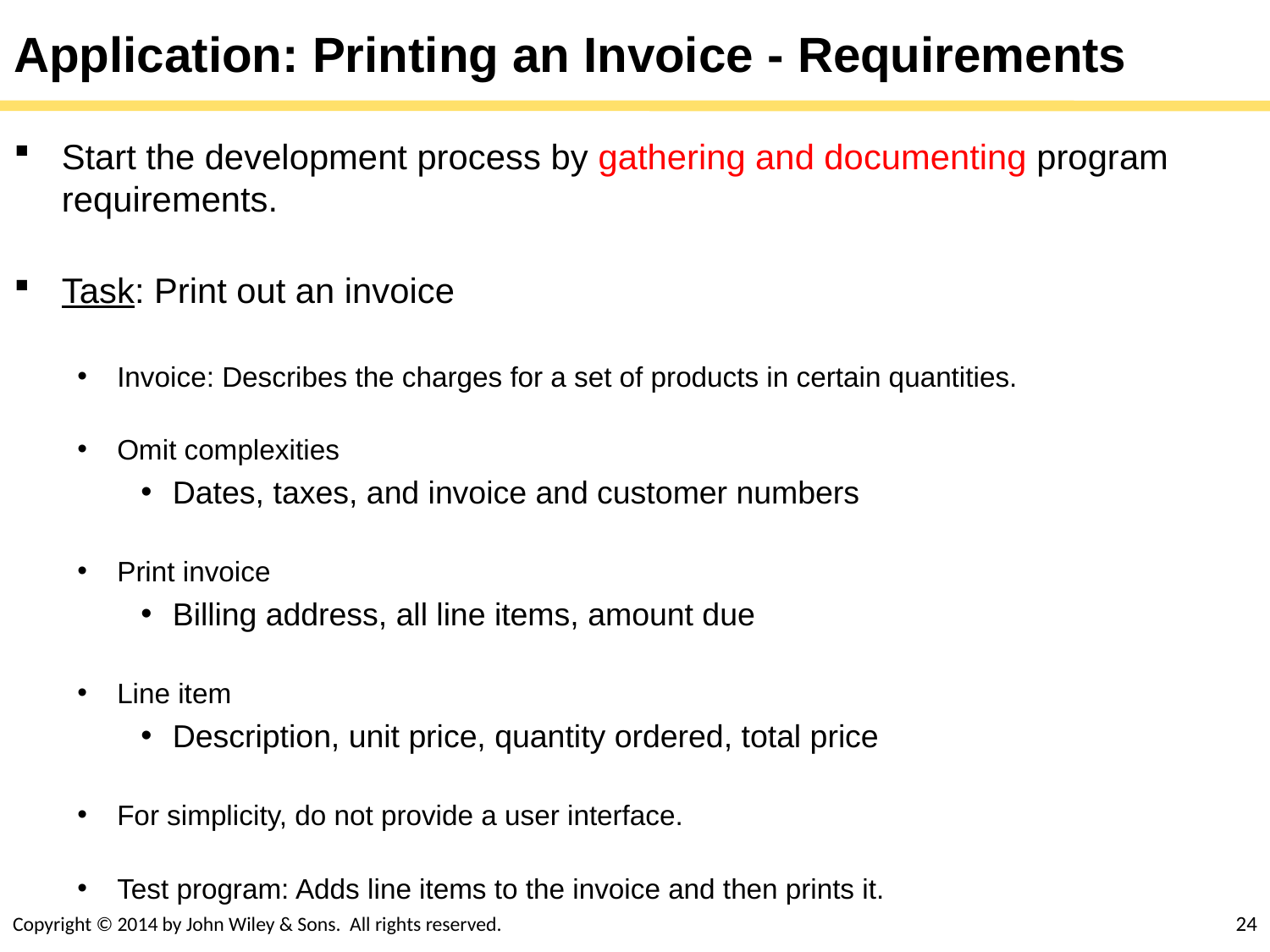

# Application: Printing an Invoice - Requirements
Start the development process by gathering and documenting program requirements.
Task: Print out an invoice
Invoice: Describes the charges for a set of products in certain quantities.
Omit complexities
Dates, taxes, and invoice and customer numbers
Print invoice
Billing address, all line items, amount due
Line item
Description, unit price, quantity ordered, total price
For simplicity, do not provide a user interface.
Test program: Adds line items to the invoice and then prints it.